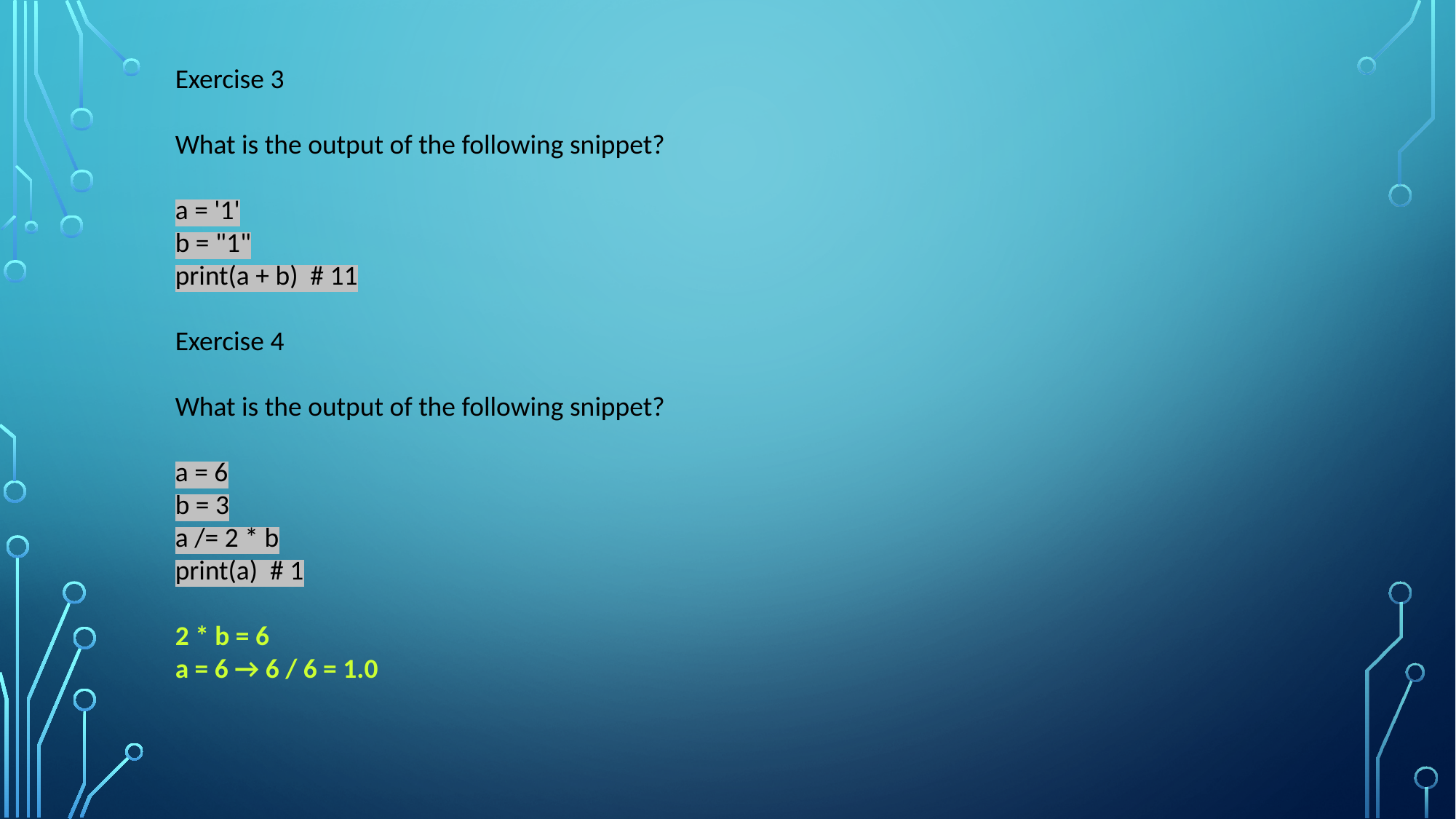

Exercise 3

What is the output of the following snippet?

a = '1'
b = "1"
print(a + b)  # 11

Exercise 4

What is the output of the following snippet?

a = 6
b = 3
a /= 2 * b
print(a)  # 1

2 * b = 6
a = 6 → 6 / 6 = 1.0